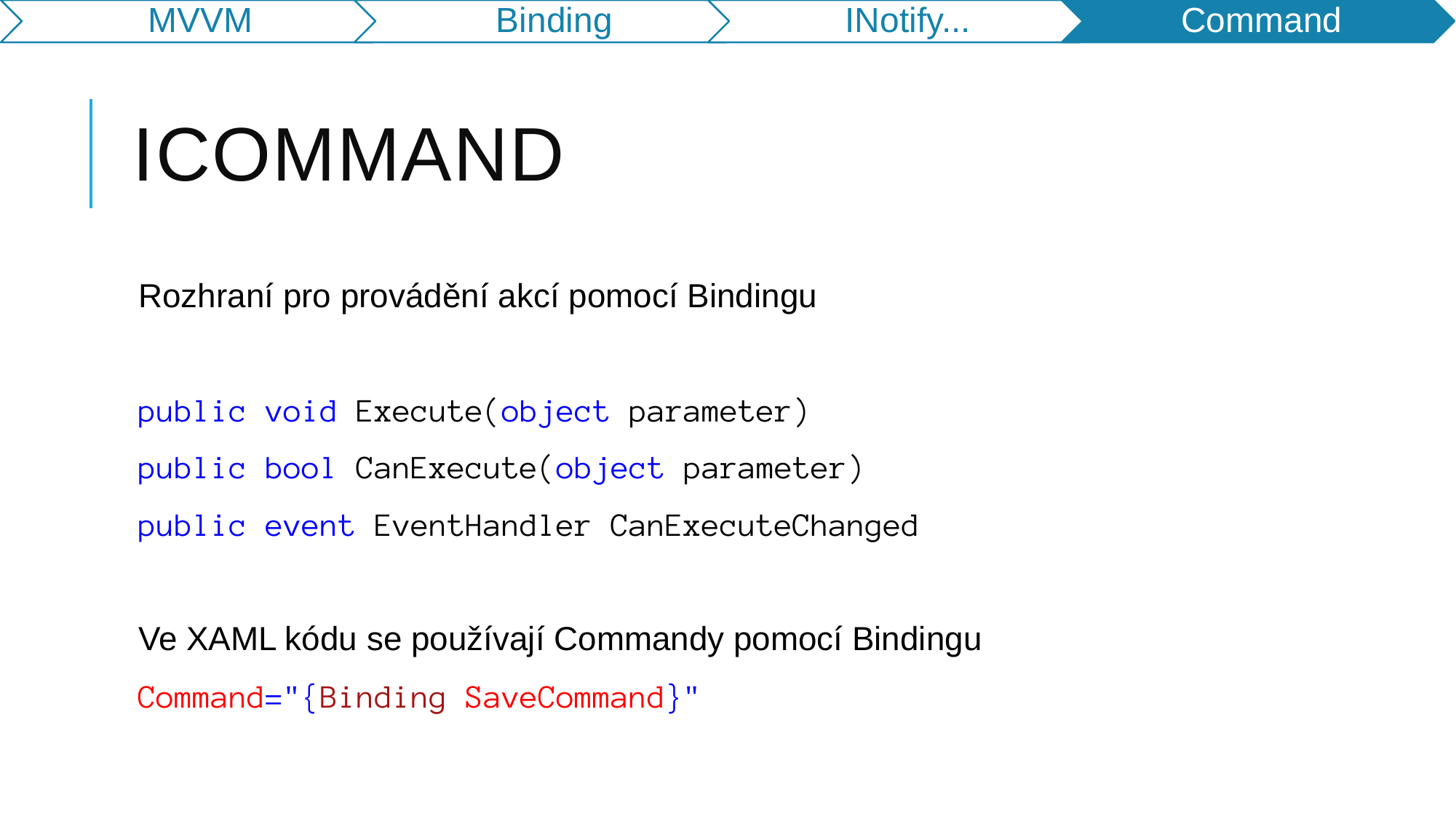

MVVM
Binding
INotify...
Command
# ICommand
Rozhraní pro provádění akcí pomocí Bindingu

public void Execute(object parameter)
public bool CanExecute(object parameter)
public event EventHandler CanExecuteChanged

Ve XAML kódu se používají Commandy pomocí Bindingu
Command="{Binding SaveCommand}"